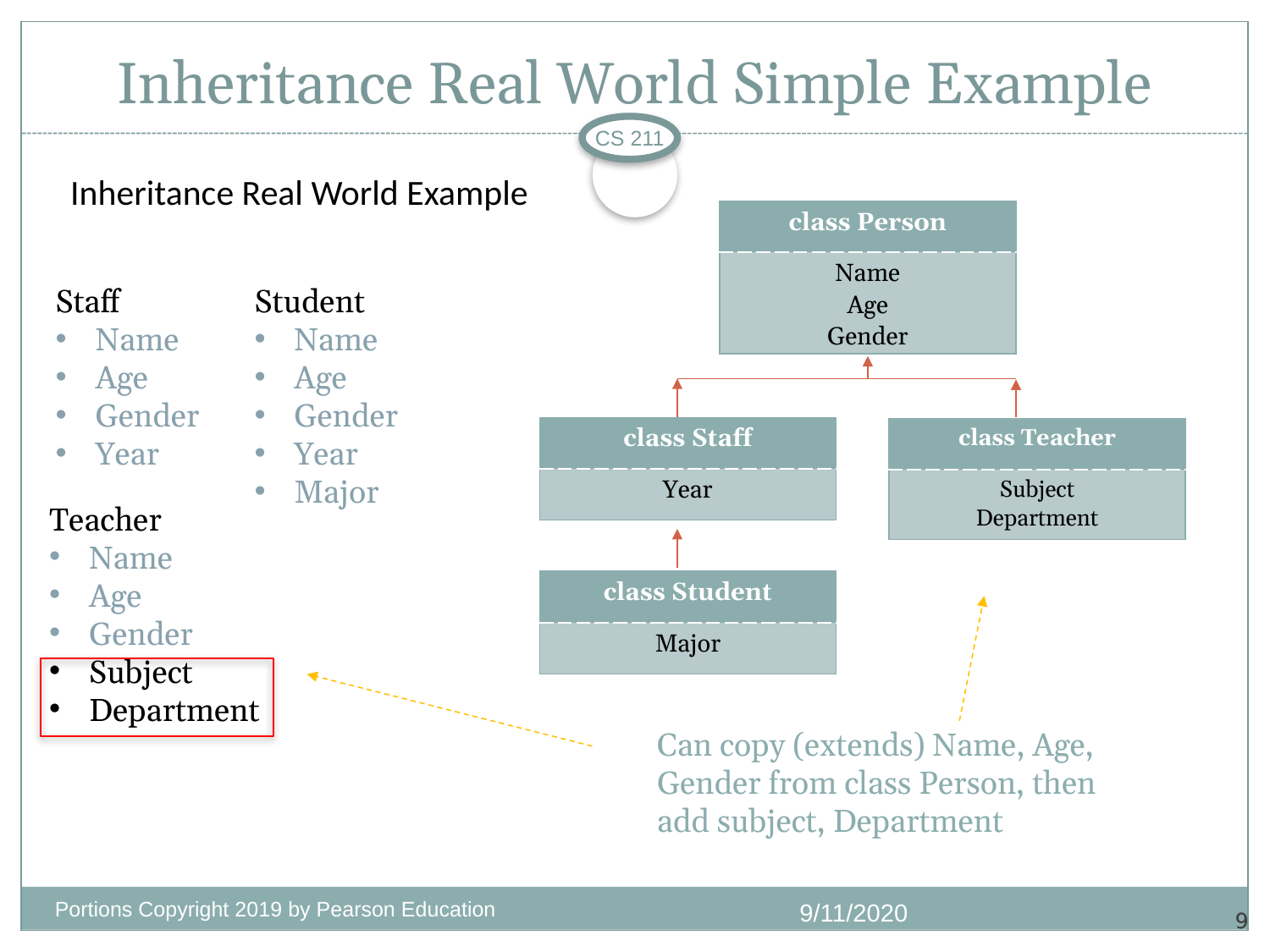

# Inheritance Real World Simple Example
CS 211
Inheritance Real World Example
| class Person |
| --- |
| Name Age Gender |
Staff
Name
Age
Gender
Year
Student
Name
Age
Gender
Year
Major
| class Staff |
| --- |
| Year |
| class Teacher |
| --- |
| Subject Department |
Teacher
Name
Age
Gender
Subject
Department
| class Student |
| --- |
| Major |

Can copy (extends) Name, Age, Gender from class Person, then add subject, Department
Portions Copyright 2019 by Pearson Education
9/11/2020